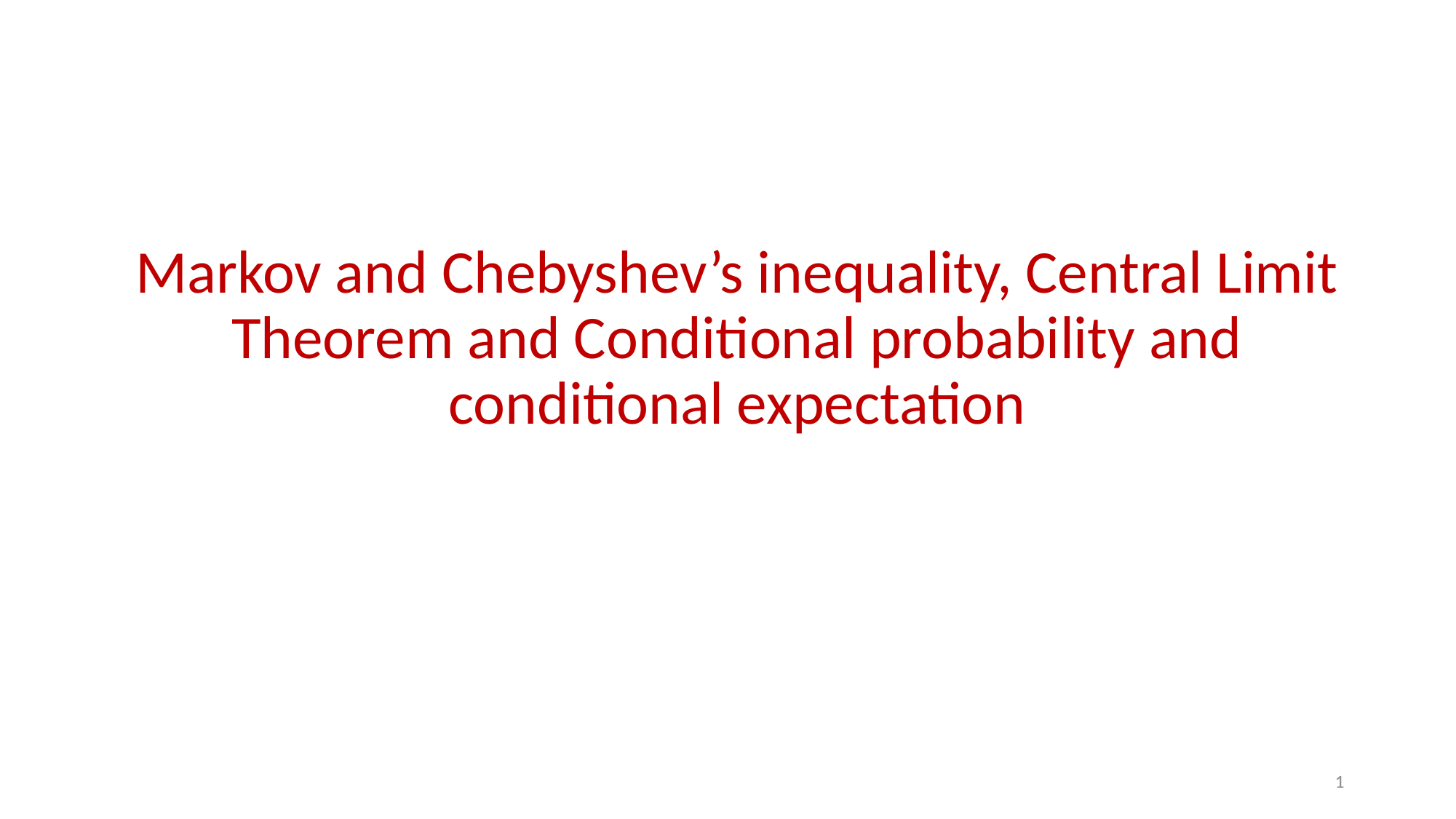

# Markov and Chebyshev’s inequality, Central Limit Theorem and Conditional probability and conditional expectation
1